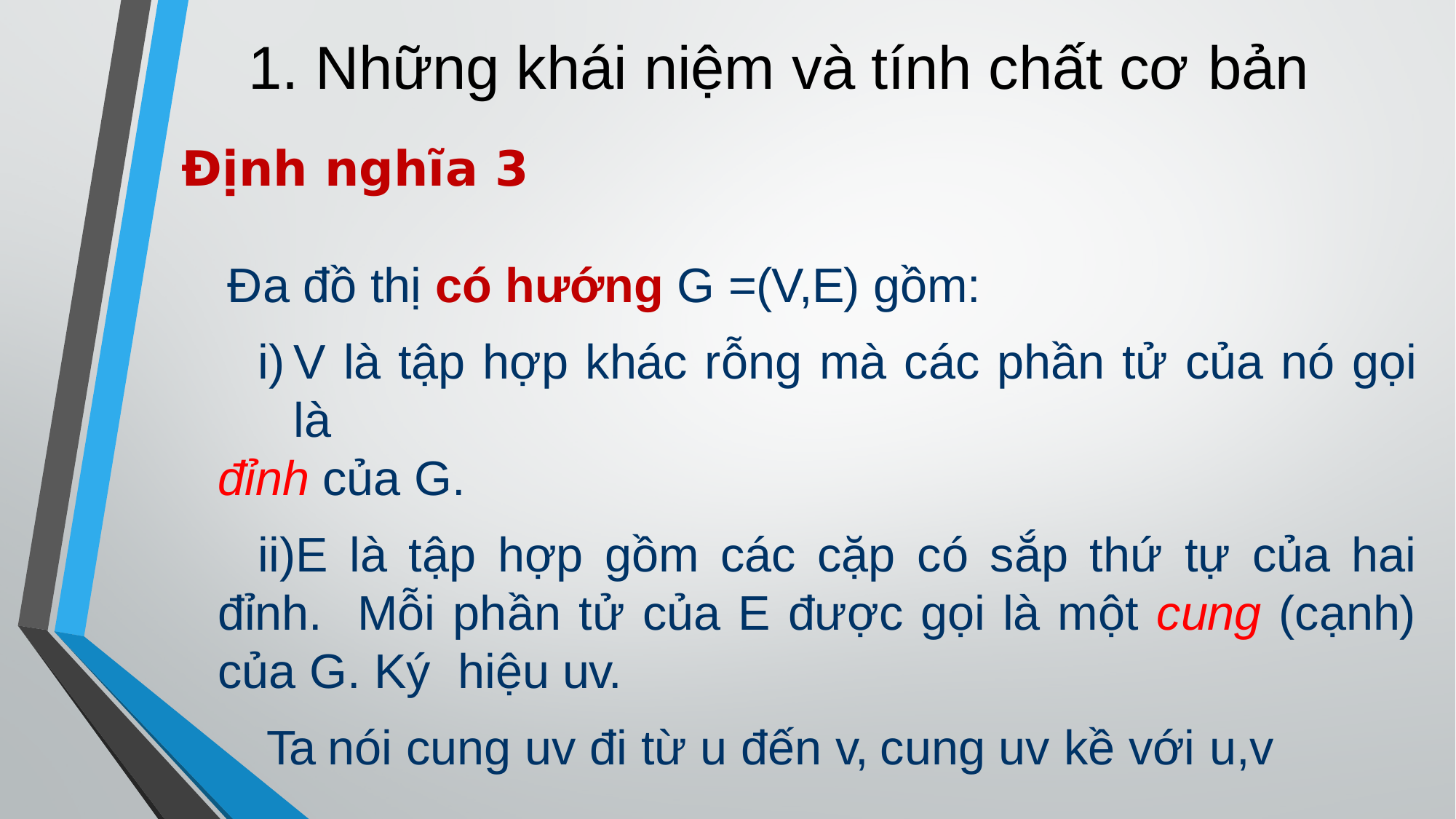

1. Những khái niệm và tính chất cơ bản
Định nghĩa 3

Đa đồ thị có hướng G =(V,E) gồm:
V là tập hợp khác rỗng mà các phần tử của nó gọi là
đỉnh của G.
E là tập hợp gồm các cặp có sắp thứ tự của hai đỉnh.  Mỗi phần tử của E được gọi là một cung (cạnh) của G. Ký  hiệu uv.
Ta nói cung uv đi từ u đến v, cung uv kề với u,v